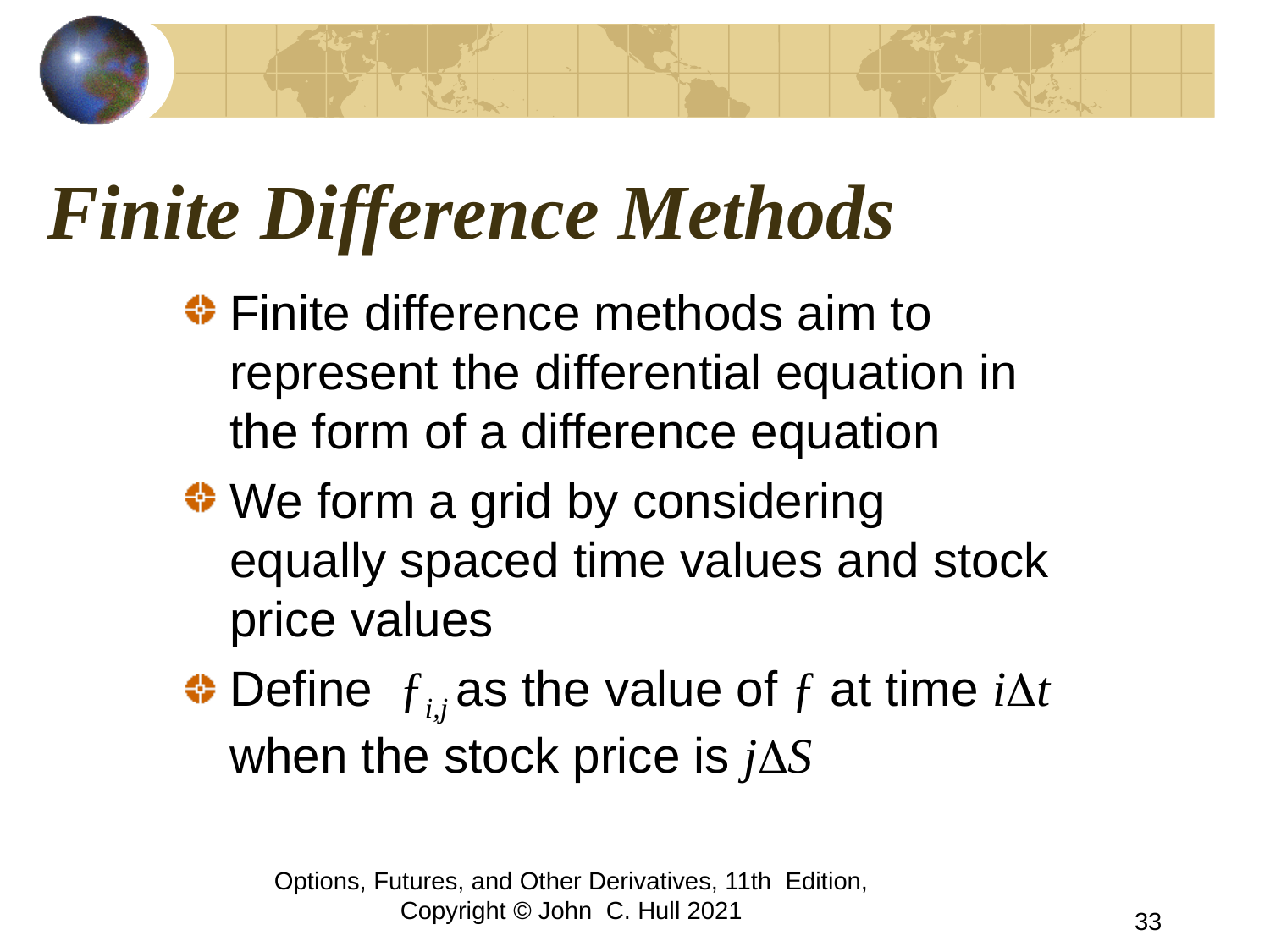

# Finite Difference Methods
Finite difference methods aim to represent the differential equation in the form of a difference equation
We form a grid by considering equally spaced time values and stock price values
Define  ƒi,j as the value of ƒ at time iΔt when the stock price is jΔS
Options, Futures, and Other Derivatives, 11th  Edition, Copyright © John  C. Hull 2021
33